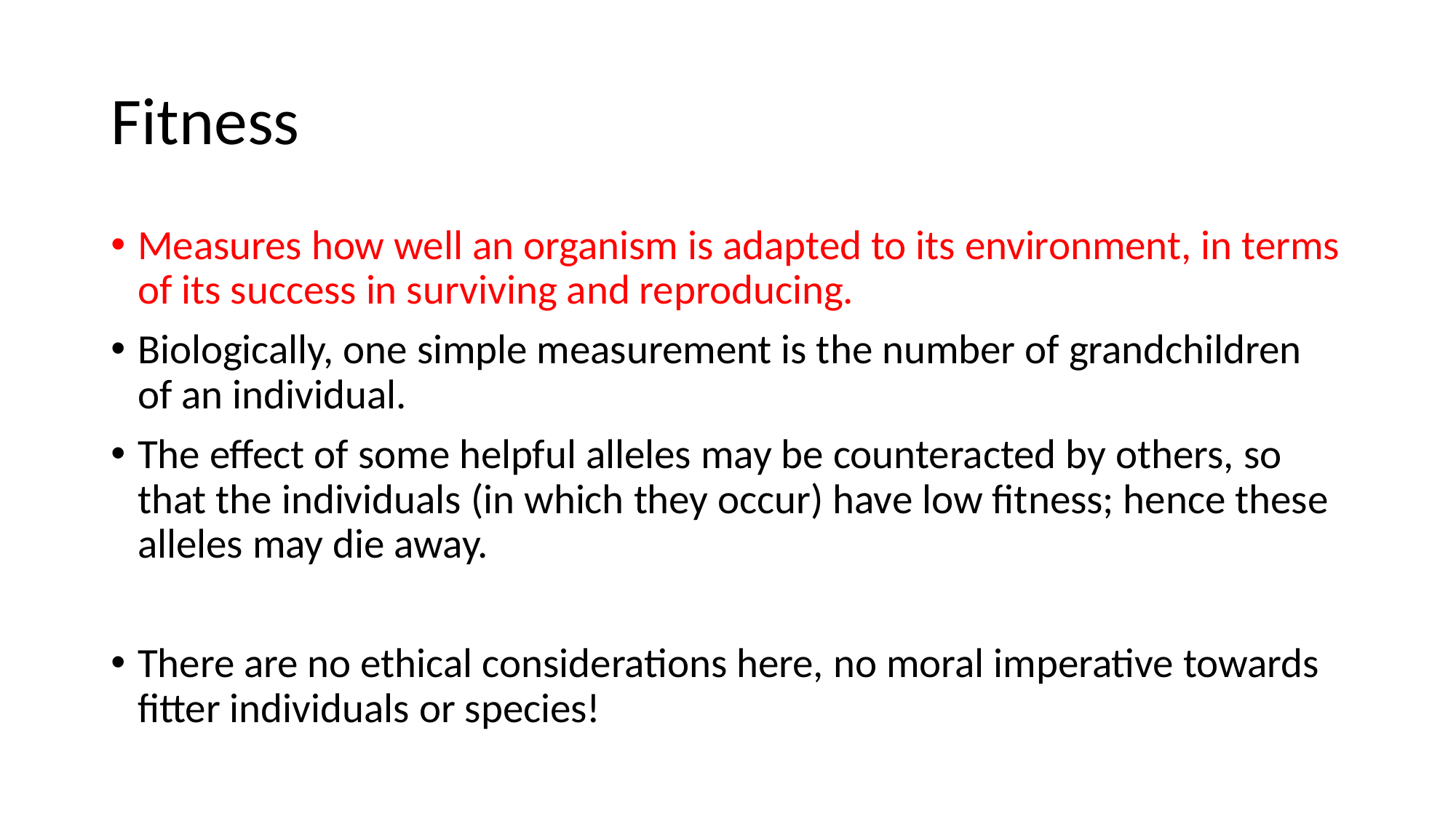

# Fitness
Measures how well an organism is adapted to its environment, in terms of its success in surviving and reproducing.
Biologically, one simple measurement is the number of grandchildren of an individual.
The effect of some helpful alleles may be counteracted by others, so that the individuals (in which they occur) have low fitness; hence these alleles may die away.

There are no ethical considerations here, no moral imperative towards fitter individuals or species!